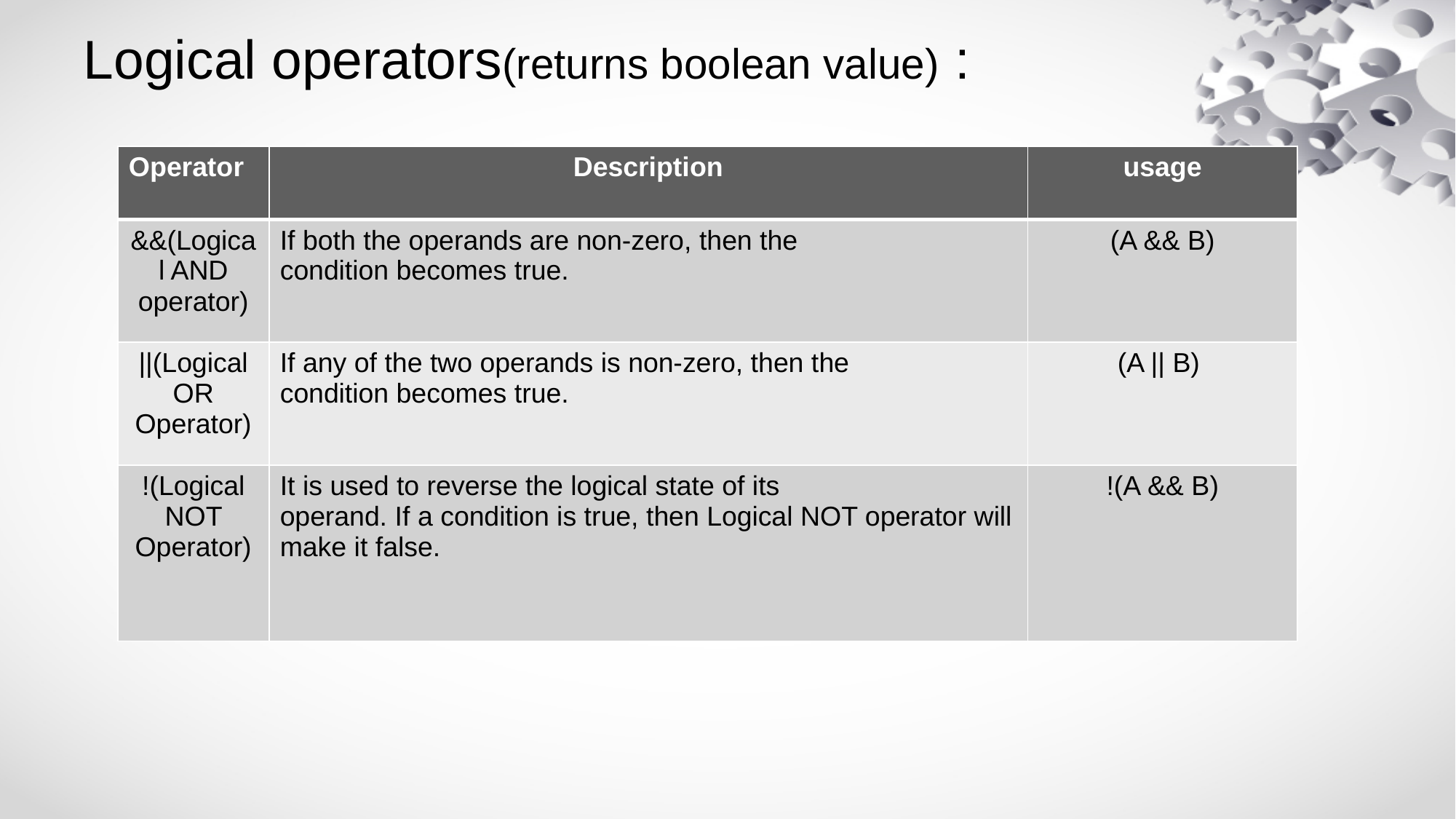

# Logical operators(returns boolean value) :
| Operator | Description | usage |
| --- | --- | --- |
| &&(Logical AND operator) | If both the operands are non-zero, then the condition becomes true. | (A && B) |
| ||(Logical OR Operator) | If any of the two operands is non-zero, then the condition becomes true. | (A || B) |
| !(Logical NOT Operator) | It is used to reverse the logical state of its operand. If a condition is true, then Logical NOT operator will make it false. | !(A && B) |